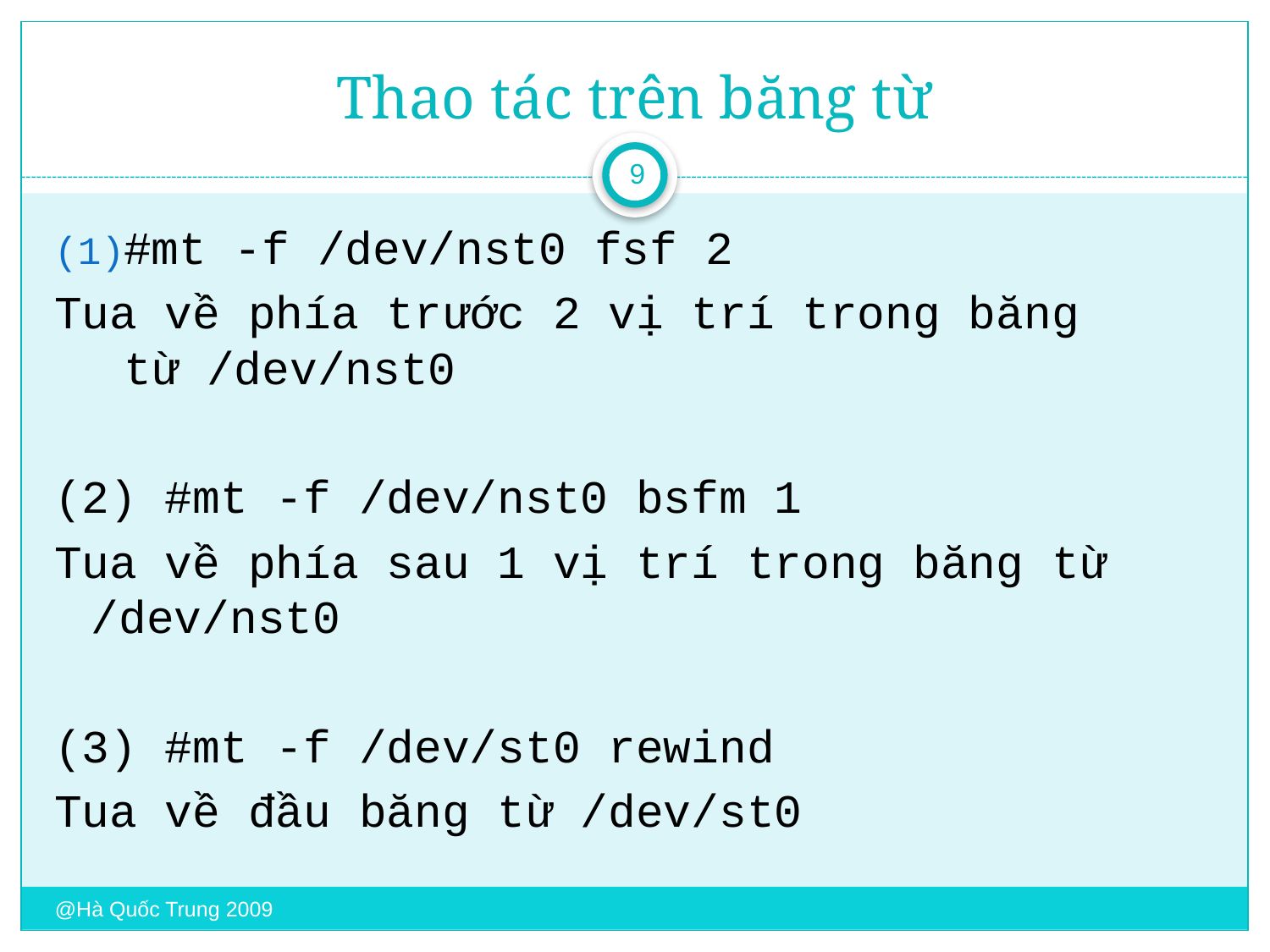

# Thao tác trên băng từ
9
#mt -f /dev/nst0 fsf 2
Tua về phía trước 2 vị trí trong băng từ /dev/nst0

(2) #mt -f /dev/nst0 bsfm 1
Tua về phía sau 1 vị trí trong băng từ /dev/nst0

(3) #mt -f /dev/st0 rewind
Tua về đầu băng từ /dev/st0

@Hà Quốc Trung 2009